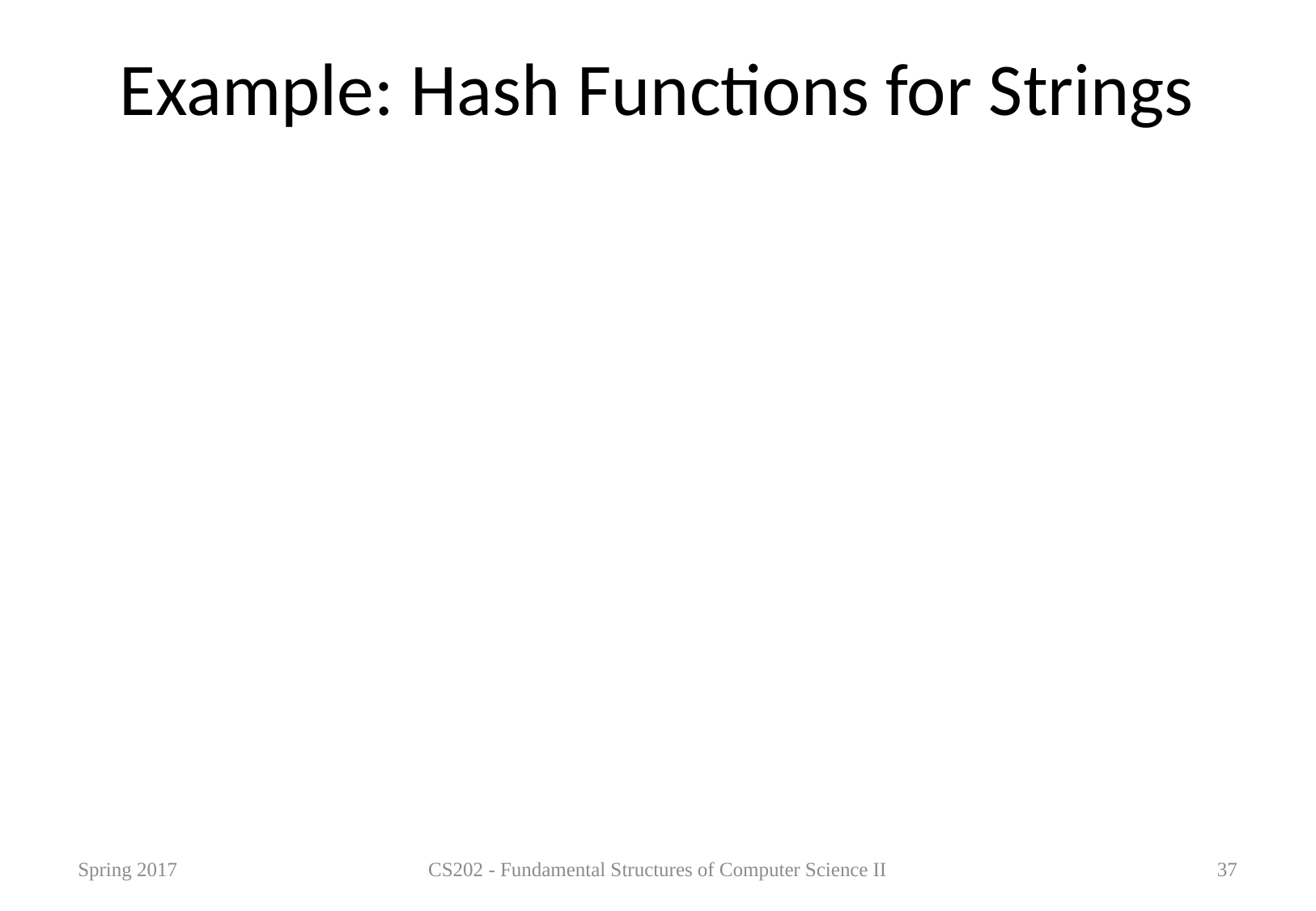

# Example: Hash Functions for Strings

Spring 2017
CS202 - Fundamental Structures of Computer Science II
37